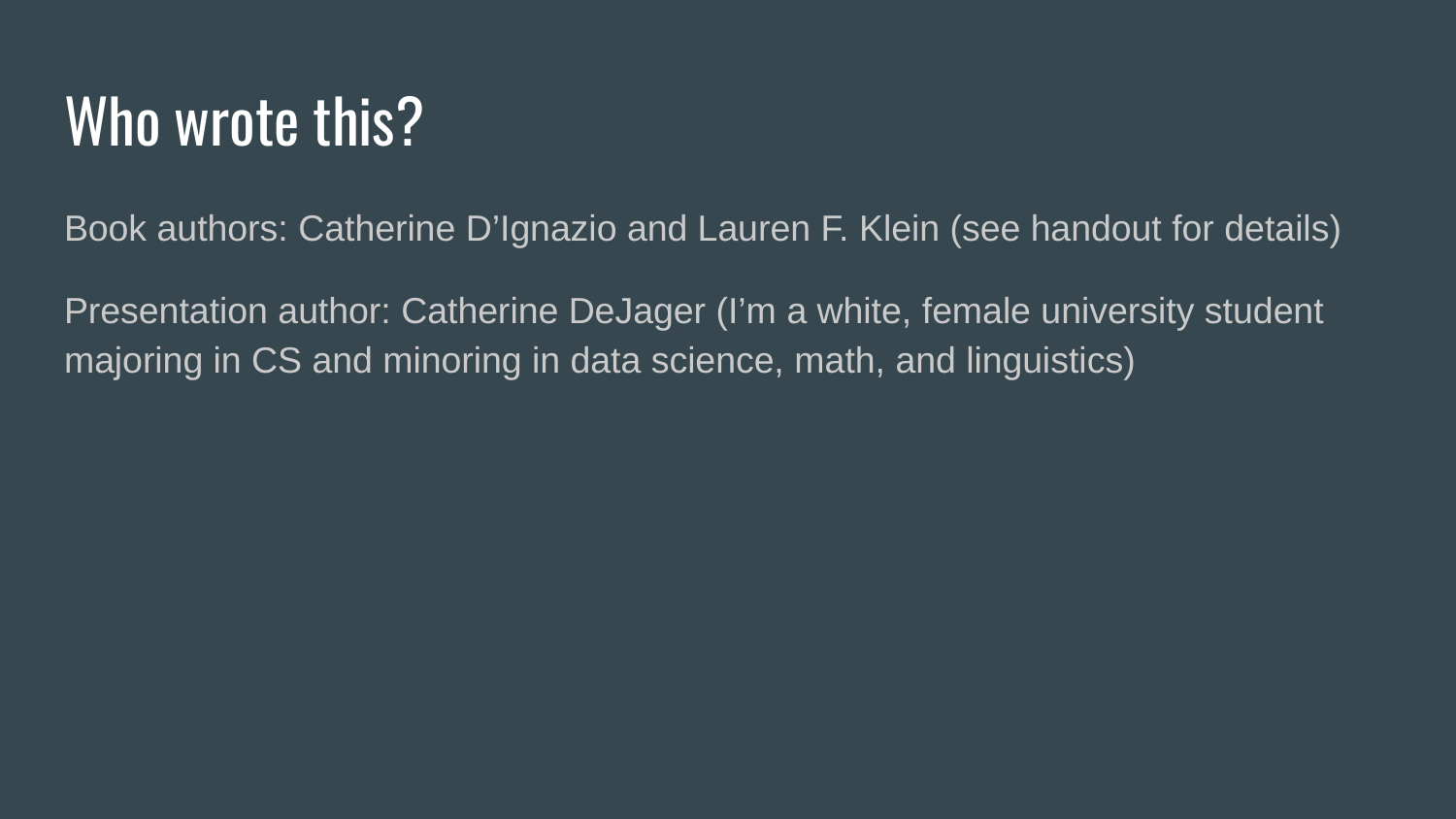

# Who wrote this?
Book authors: Catherine D’Ignazio and Lauren F. Klein (see handout for details)
Presentation author: Catherine DeJager (I’m a white, female university student majoring in CS and minoring in data science, math, and linguistics)